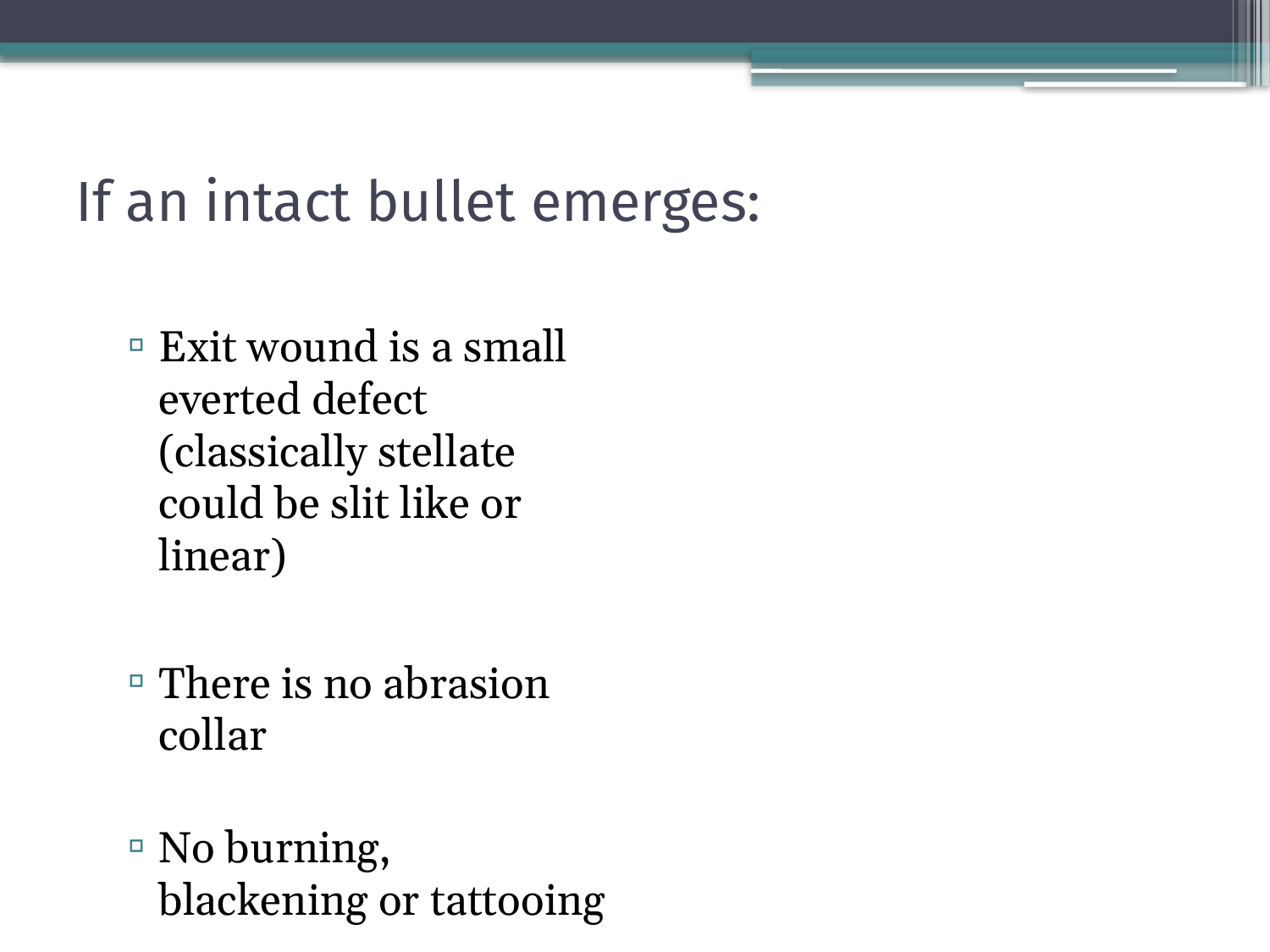

# If an intact bullet emerges:
Exit wound is a small everted defect (classically stellate could be slit like or linear)

There is no abrasion collar

No burning, blackening or tattooing